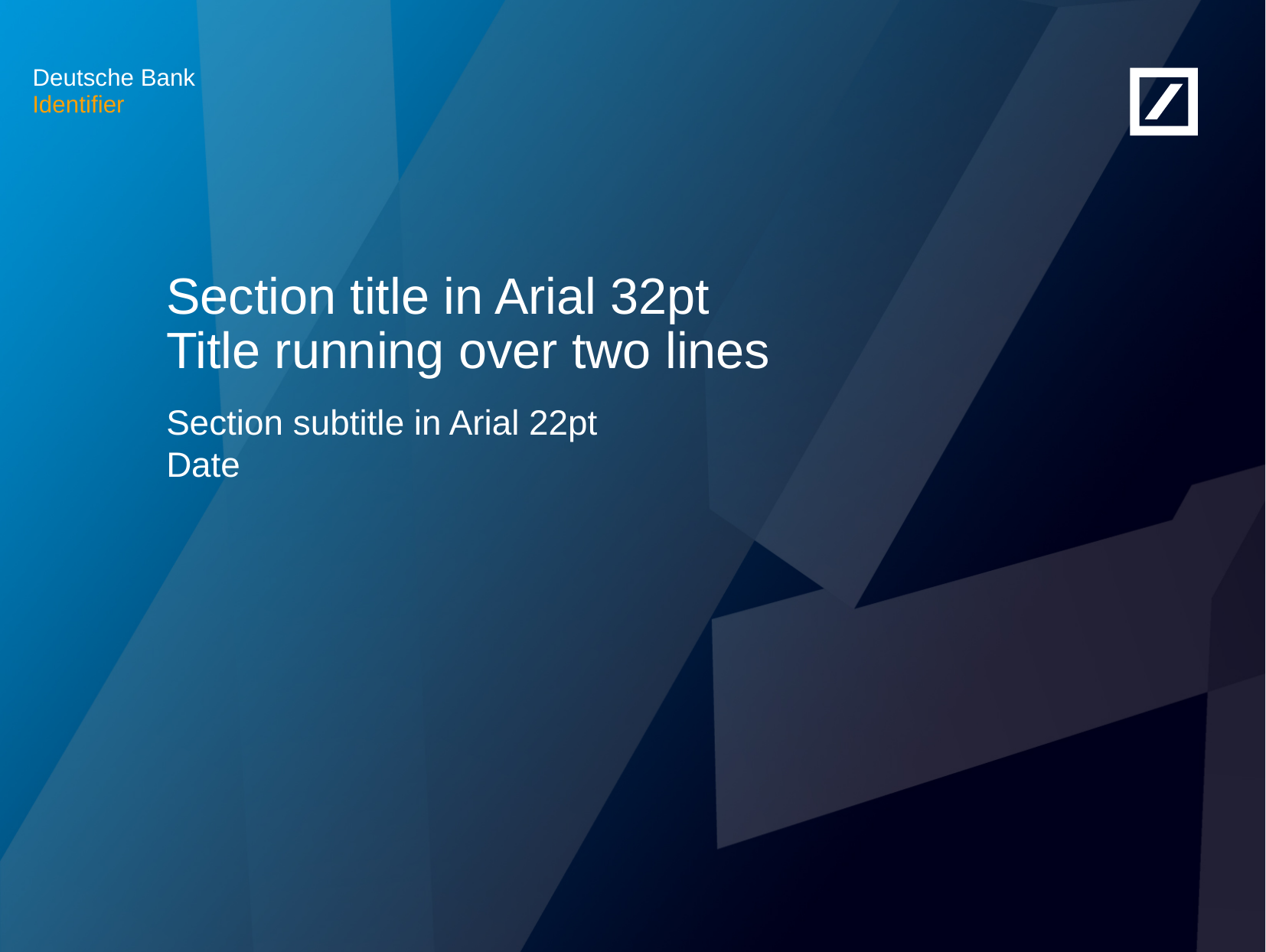

# Section title in Arial 32pt Title running over two lines
Section subtitle in Arial 22pt
Date